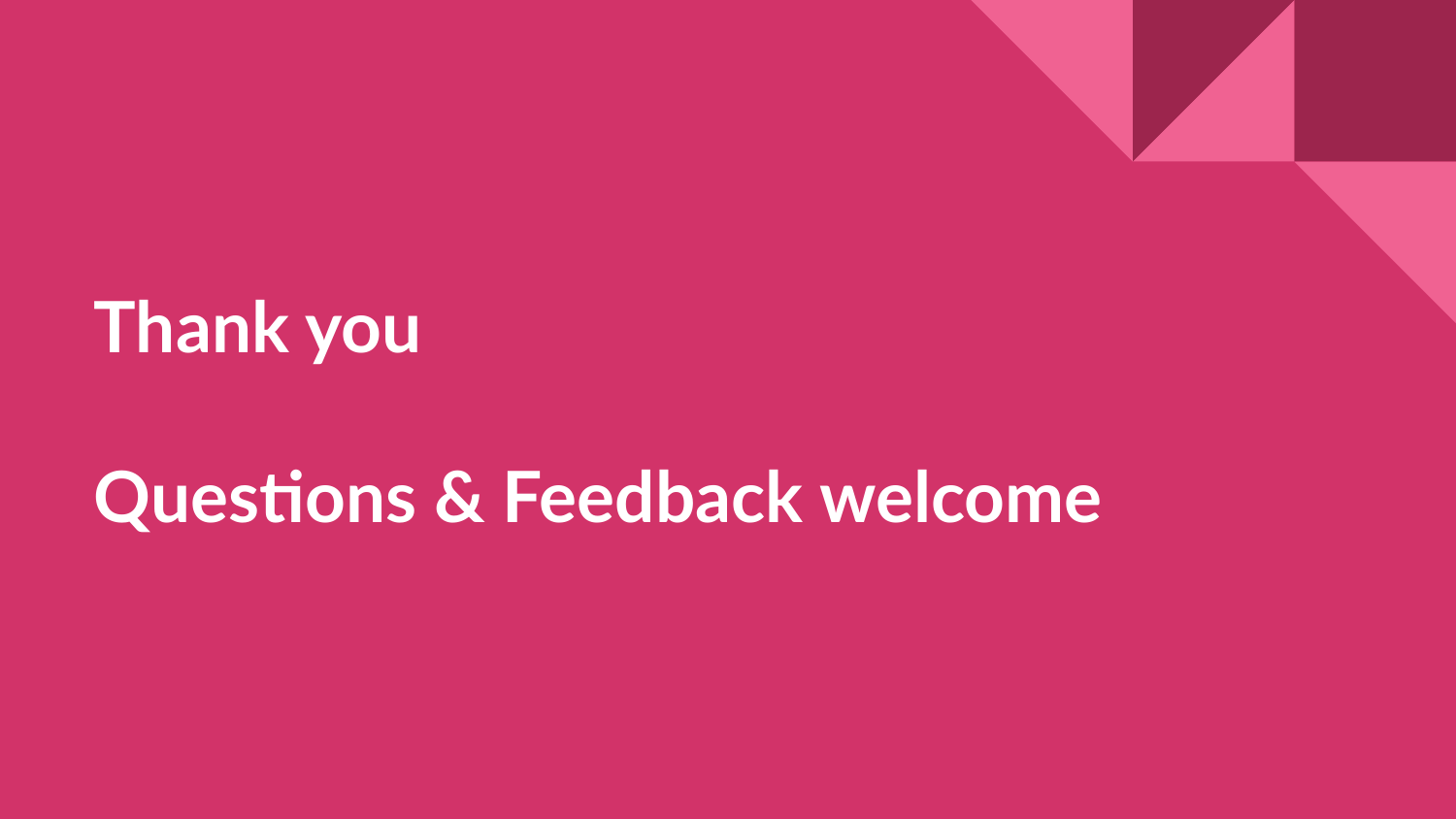

# Thank you

Questions & Feedback welcome